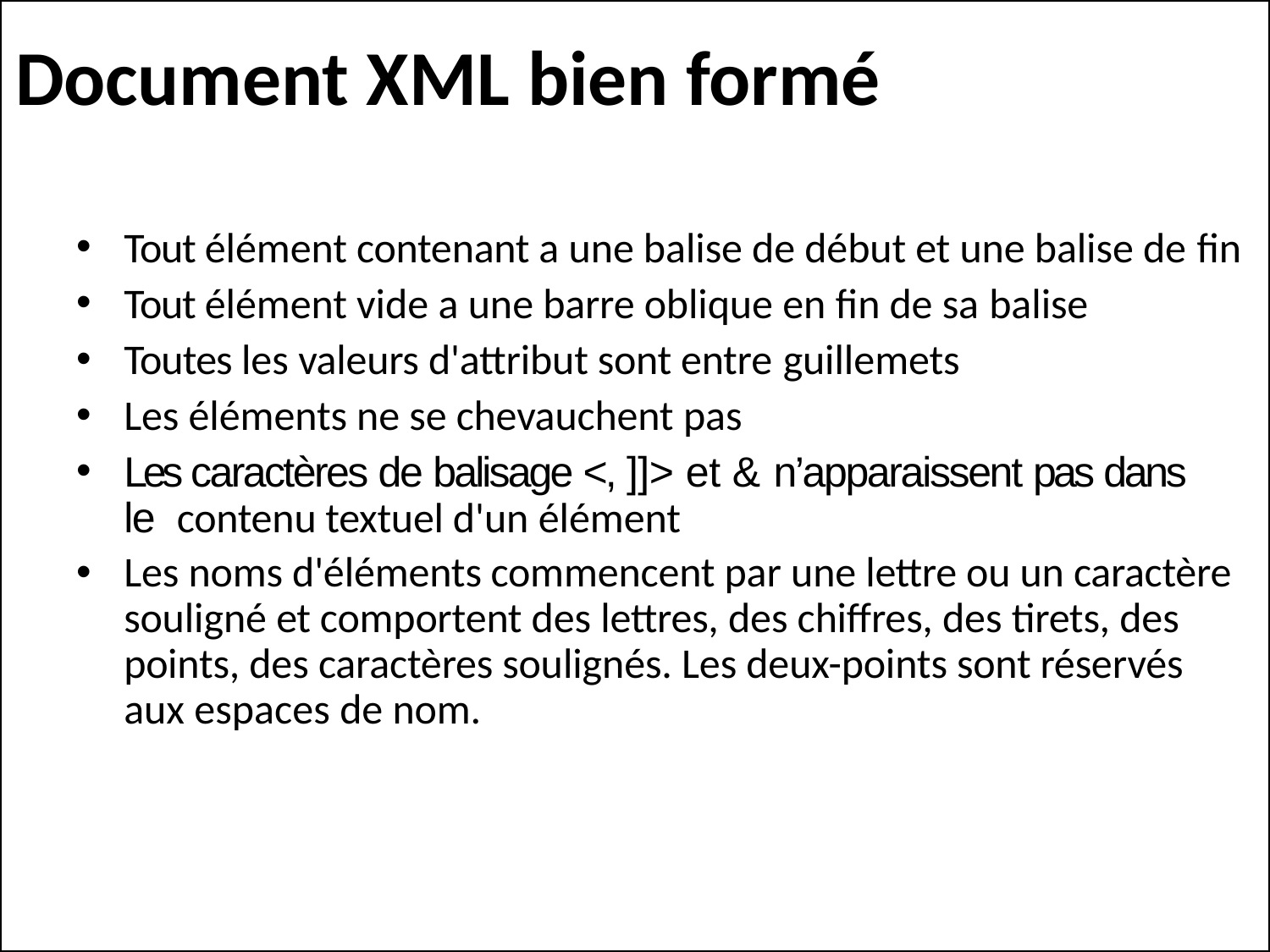

# Document XML bien formé
Tout élément contenant a une balise de début et une balise de fin
Tout élément vide a une barre oblique en fin de sa balise
Toutes les valeurs d'attribut sont entre guillemets
Les éléments ne se chevauchent pas
Les caractères de balisage <, ]]> et & n’apparaissent pas dans le  contenu textuel d'un élément
Les noms d'éléments commencent par une lettre ou un caractère  souligné et comportent des lettres, des chiffres, des tirets, des  points, des caractères soulignés. Les deux-points sont réservés  aux espaces de nom.